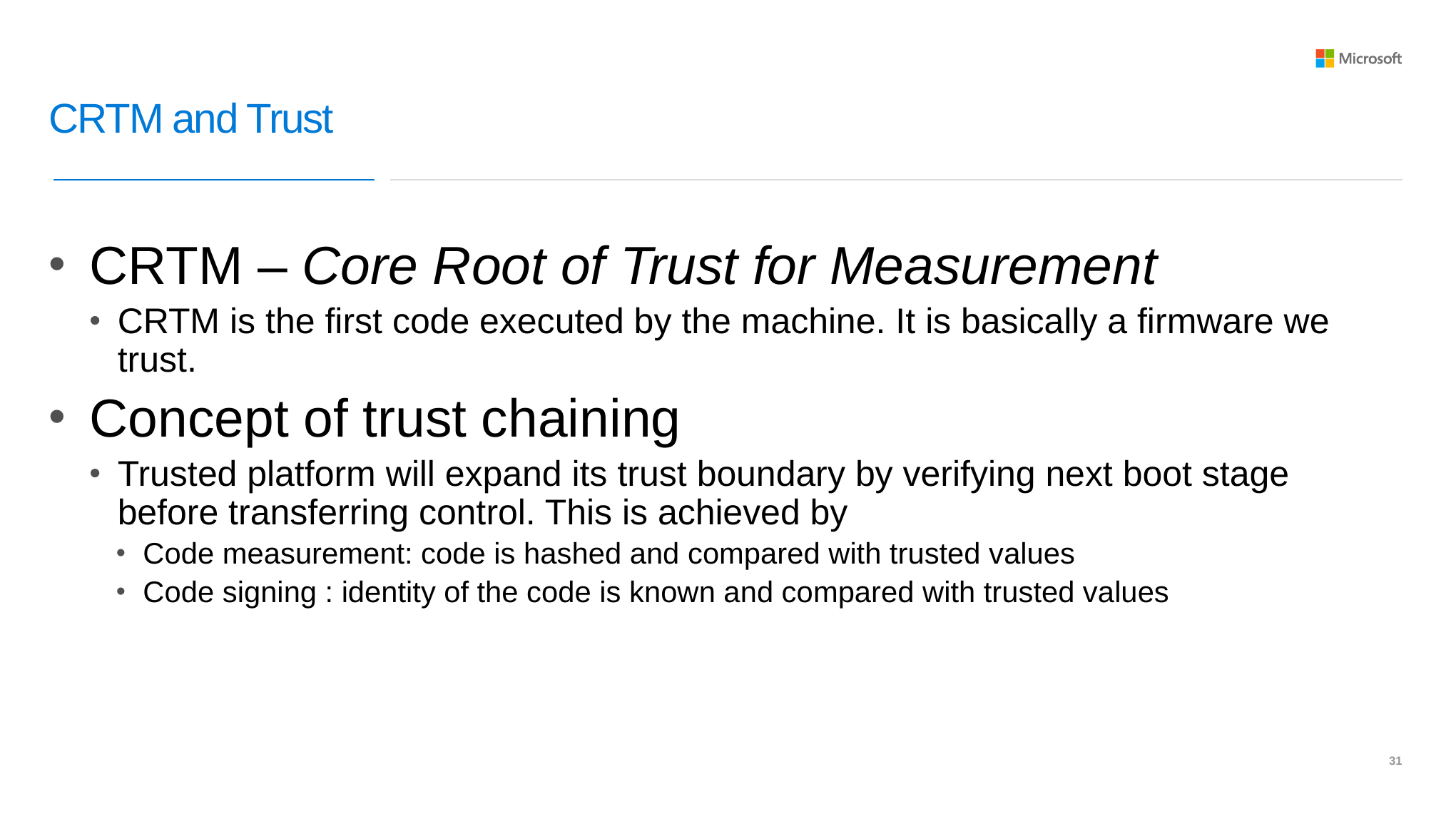

# CRTM and Trust
CRTM – Core Root of Trust for Measurement
CRTM is the first code executed by the machine. It is basically a firmware we trust.
Concept of trust chaining
Trusted platform will expand its trust boundary by verifying next boot stage before transferring control. This is achieved by
Code measurement: code is hashed and compared with trusted values
Code signing : identity of the code is known and compared with trusted values
31